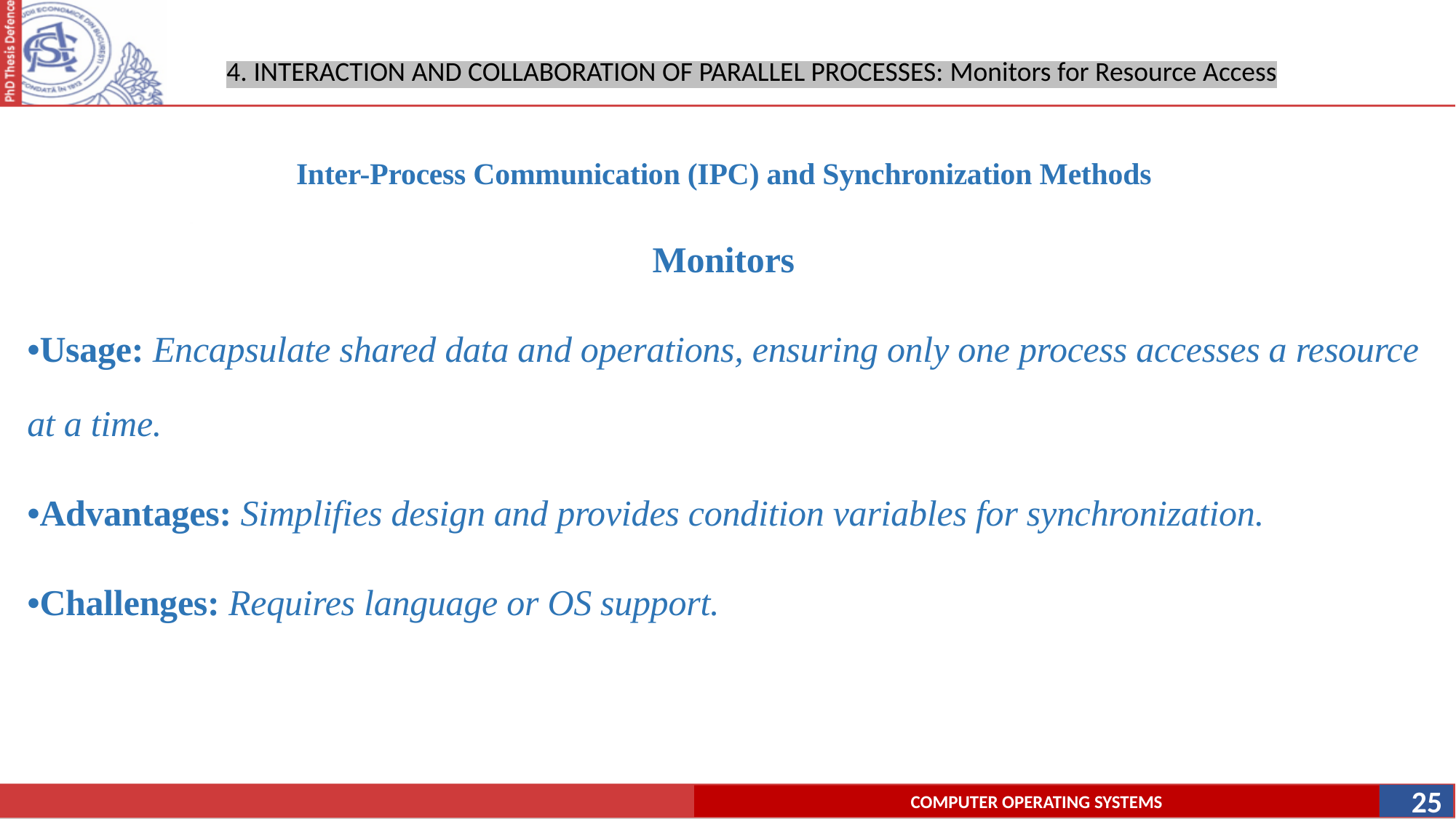

# 4. INTERACTION AND COLLABORATION OF PARALLEL PROCESSES: Monitors for Resource Access
Inter-Process Communication (IPC) and Synchronization Methods
Monitors
•Usage: Encapsulate shared data and operations, ensuring only one process accesses a resource at a time.
•Advantages: Simplifies design and provides condition variables for synchronization.
•Challenges: Requires language or OS support.
25
COMPUTER OPERATING SYSTEMS